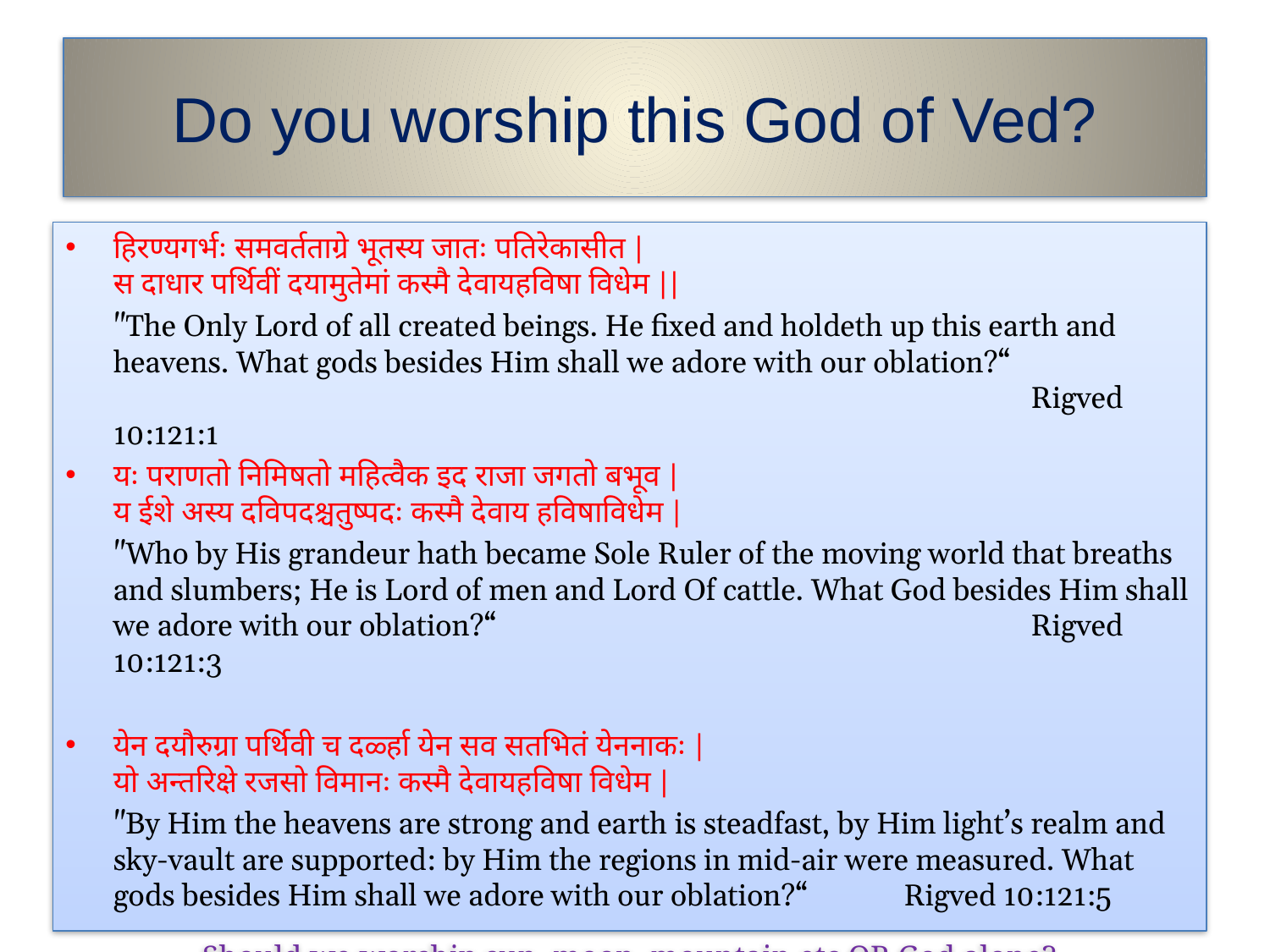

# Do you worship this God of Ved?
हिरण्यगर्भः समवर्तताग्रे भूतस्य जातः पतिरेकासीत | 
स दाधार पर्थिवीं दयामुतेमां कस्मै देवायहविषा विधेम ||
	"The Only Lord of all created beings. He fixed and holdeth up this earth and heavens. What gods besides Him shall we adore with our oblation?“				        				    Rigved 10:121:1
यः पराणतो निमिषतो महित्वैक इद राजा जगतो बभूव | 
य ईशे अस्य दविपदश्चतुष्पदः कस्मै देवाय हविषाविधेम |
	"Who by His grandeur hath became Sole Ruler of the moving world that breaths and slumbers; He is Lord of men and Lord Of cattle. What God besides Him shall we adore with our oblation?“	        			    Rigved 10:121:3

येन दयौरुग्रा पर्थिवी च दर्ळ्हा येन सव सतभितं येननाकः | 
यो अन्तरिक्षे रजसो विमानः कस्मै देवायहविषा विधेम |
	"By Him the heavens are strong and earth is steadfast, by Him light’s realm and sky-vault are supported: by Him the regions in mid-air were measured. What gods besides Him shall we adore with our oblation?“    	    Rigved 10:121:5

Should we worship sun, moon, mountain etc OR God alone?
15